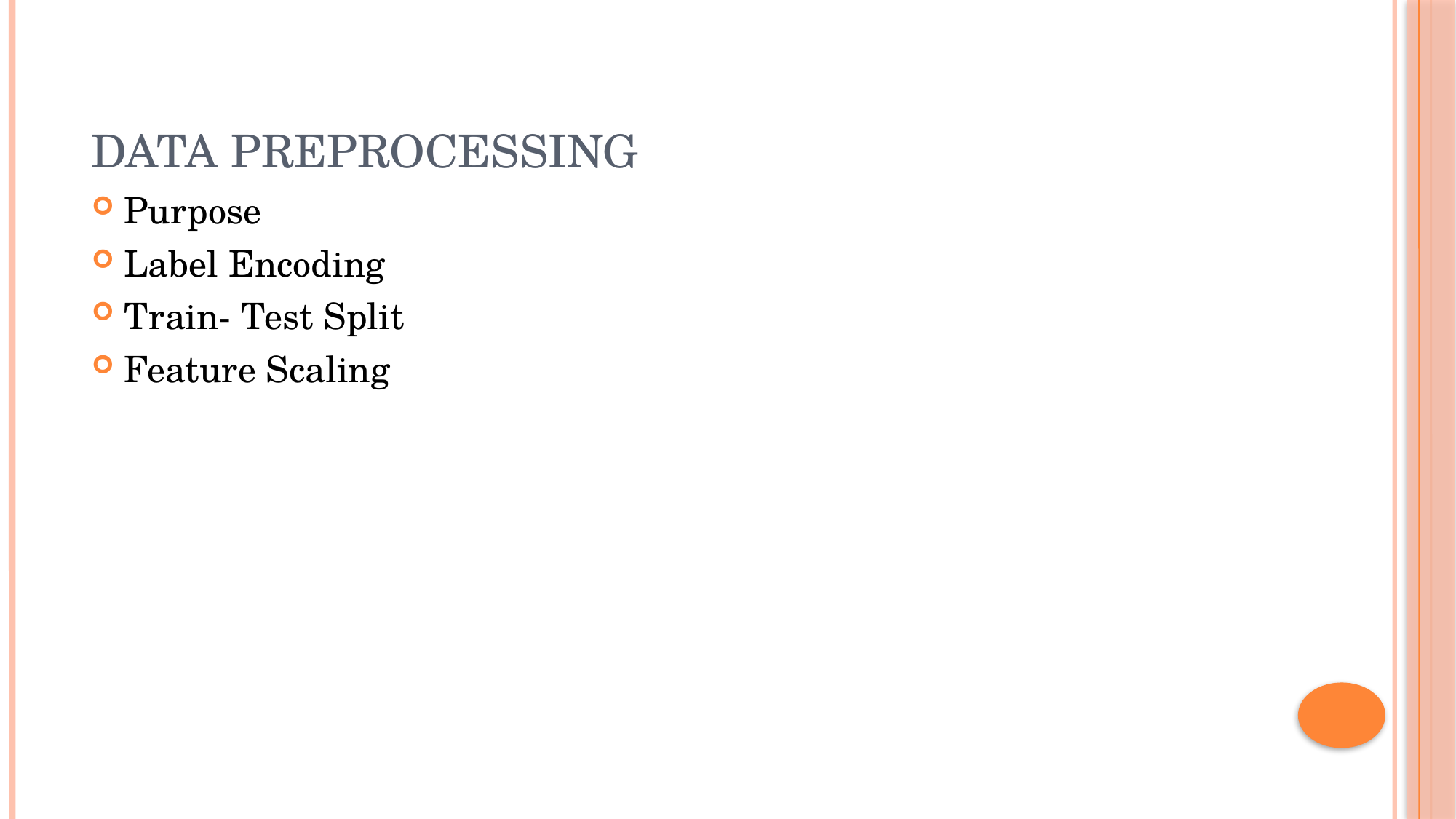

# Data Preprocessing
Purpose
Label Encoding
Train- Test Split
Feature Scaling